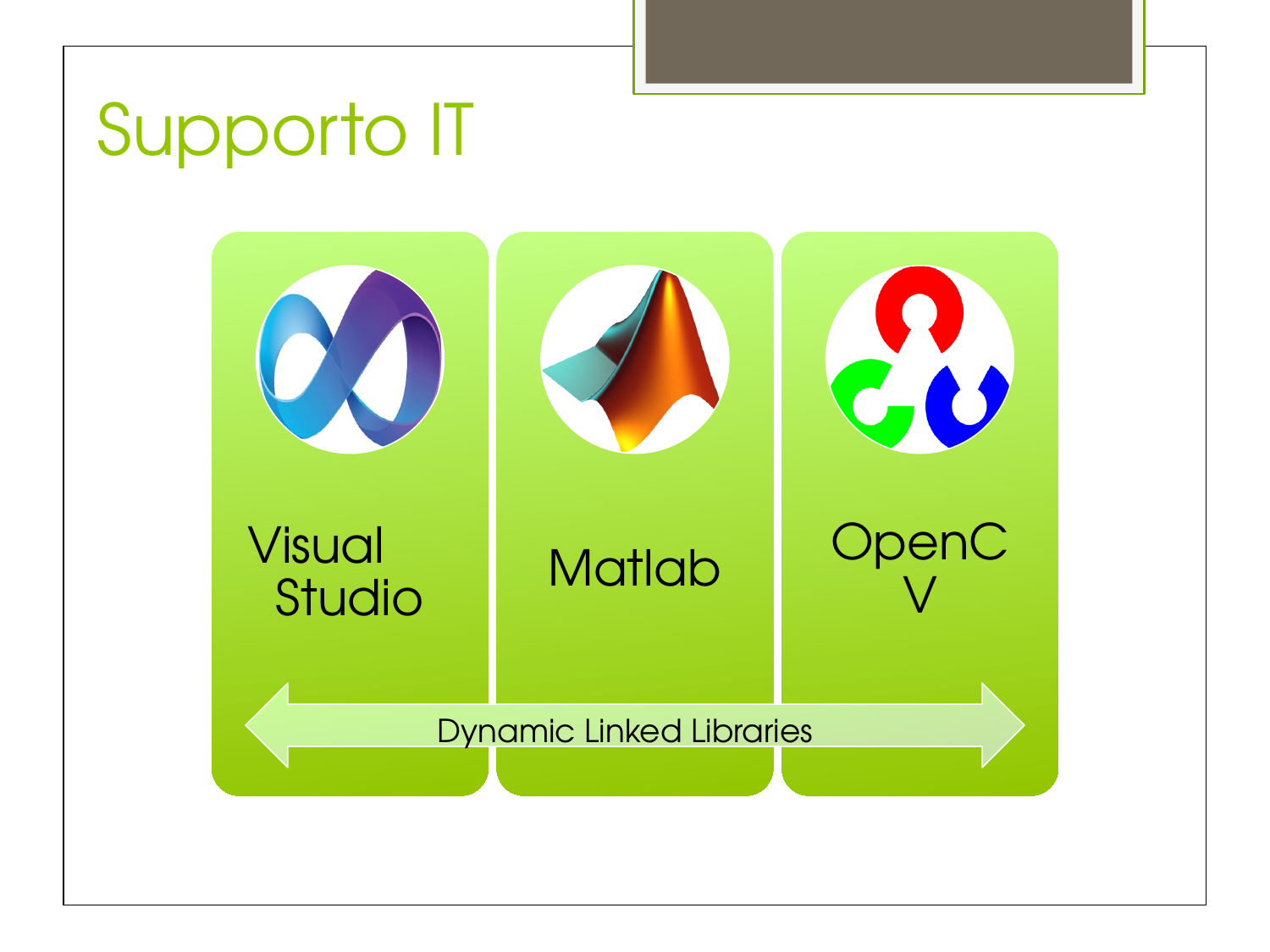

Supporto IT
Visual
Studio
Matlab
OpenCV

Dynamic Linked Libraries
Dynamic Linked Libraries